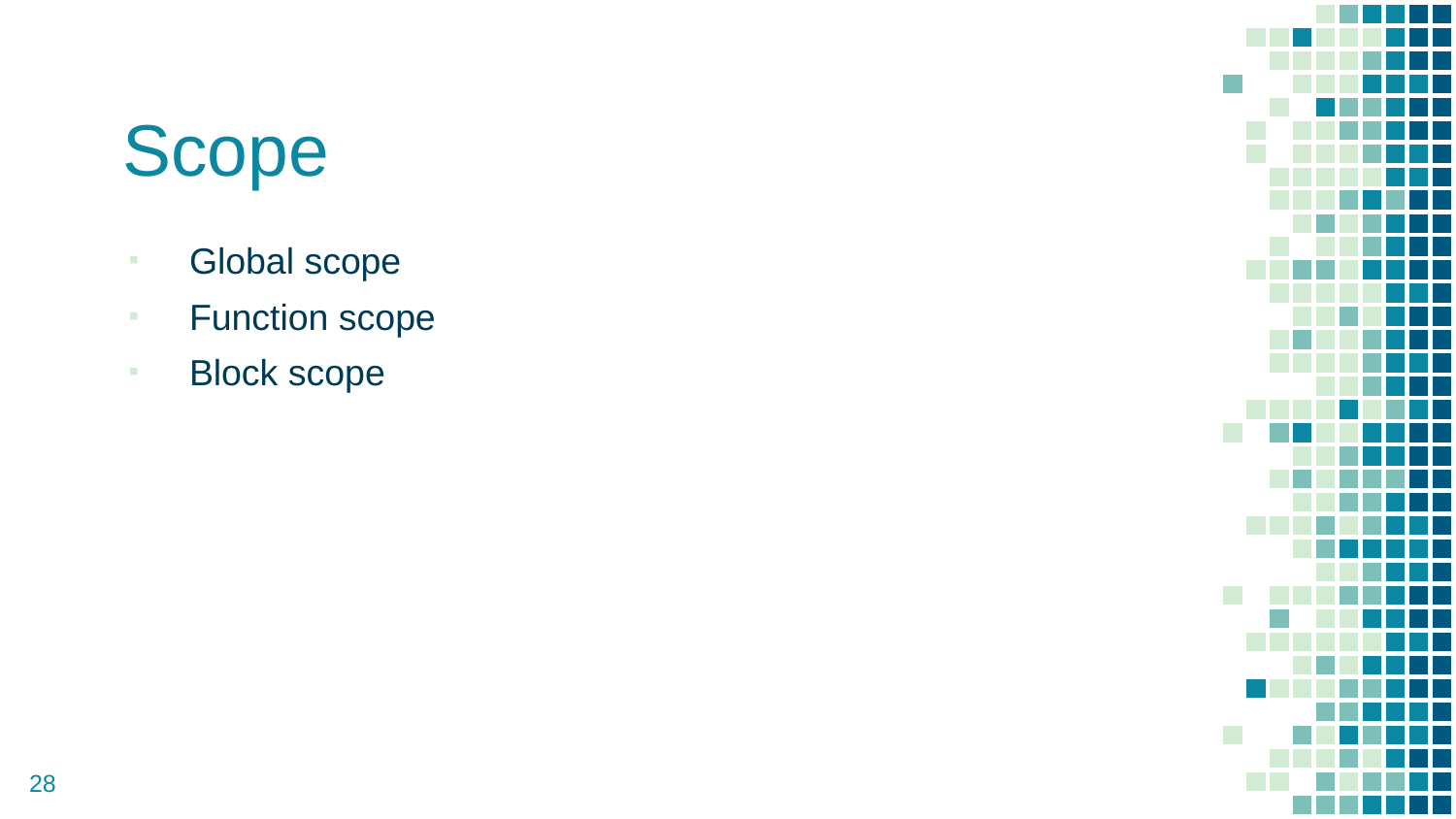

# Scope
Global scope
Function scope
Block scope

28